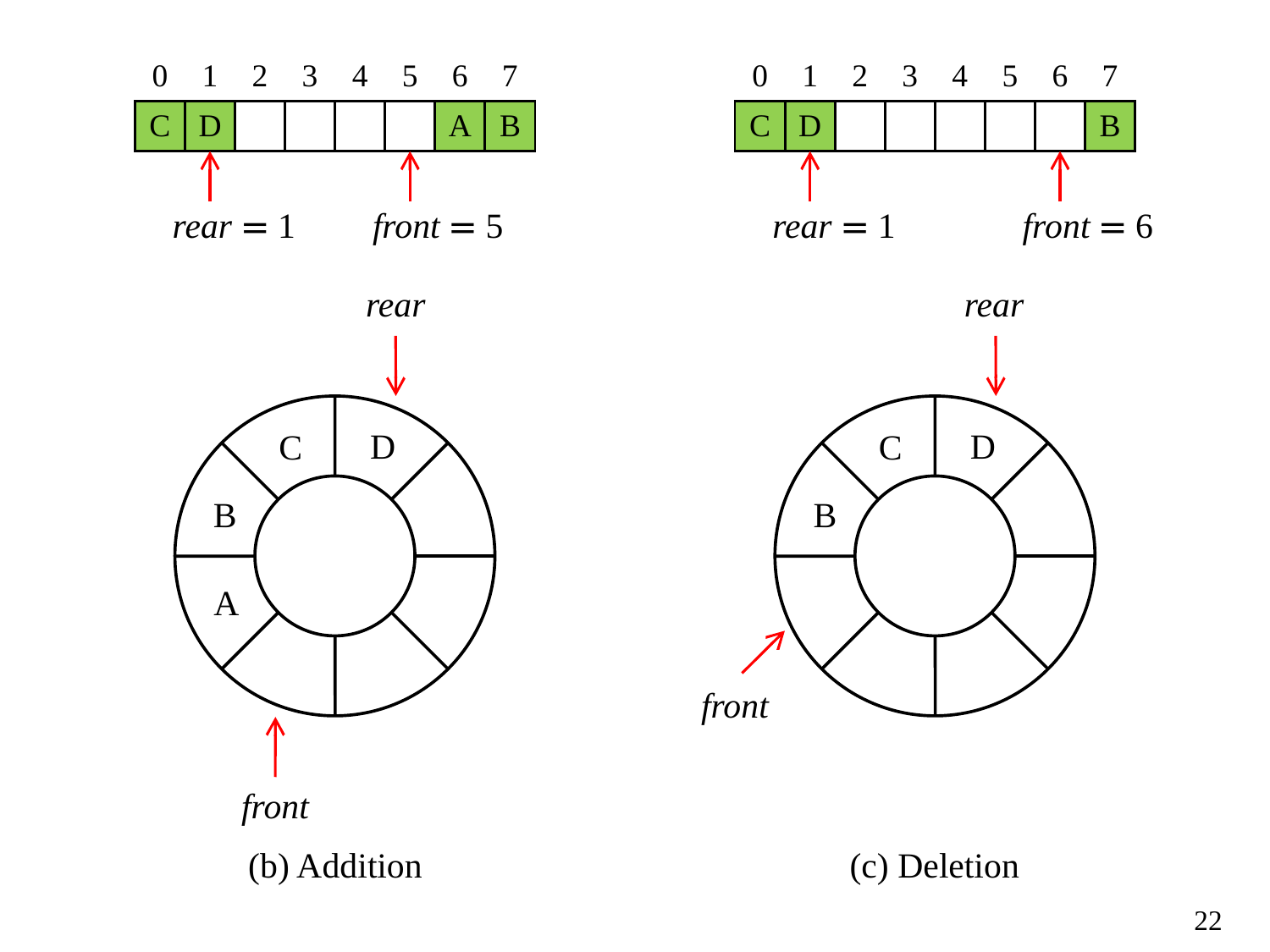

| 0 | 1 | 2 | 3 | 4 | 5 | 6 | 7 |
| --- | --- | --- | --- | --- | --- | --- | --- |
| C | D |  |  |  |  | A | B |
| 0 | 1 | 2 | 3 | 4 | 5 | 6 | 7 |
| --- | --- | --- | --- | --- | --- | --- | --- |
| C | D |  |  |  |  |  | B |
rear = 1
front = 5
rear = 1
front = 6
rear
rear

D
D
C
C

B
B
A
front
front
(b) Addition
(c) Deletion
22